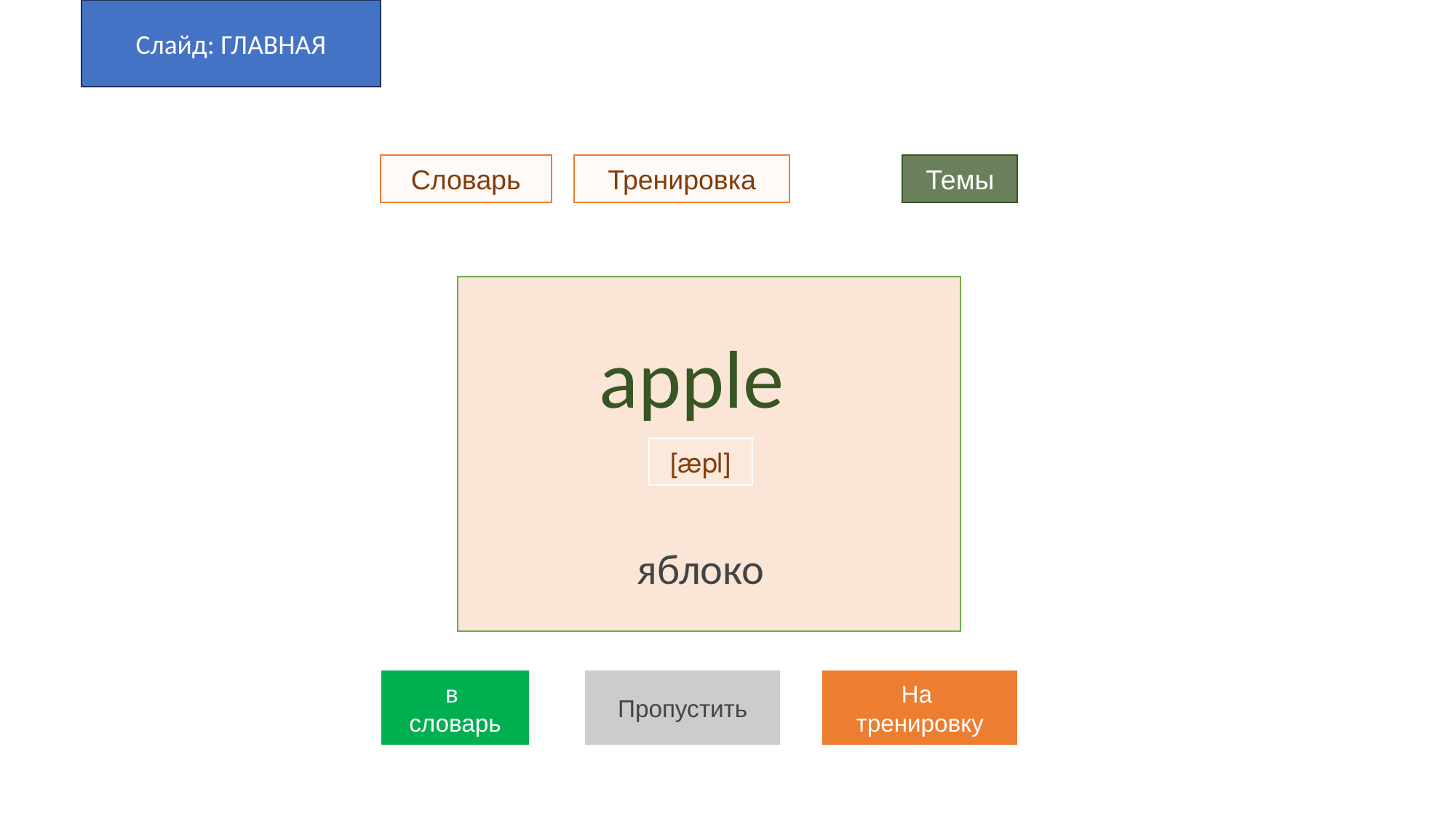

Слайд: ГЛАВНАЯ
Словарь
Тренировка
Темы

apple
[æpl]
яблоко
в
словарь
Пропустить
На
тренировку